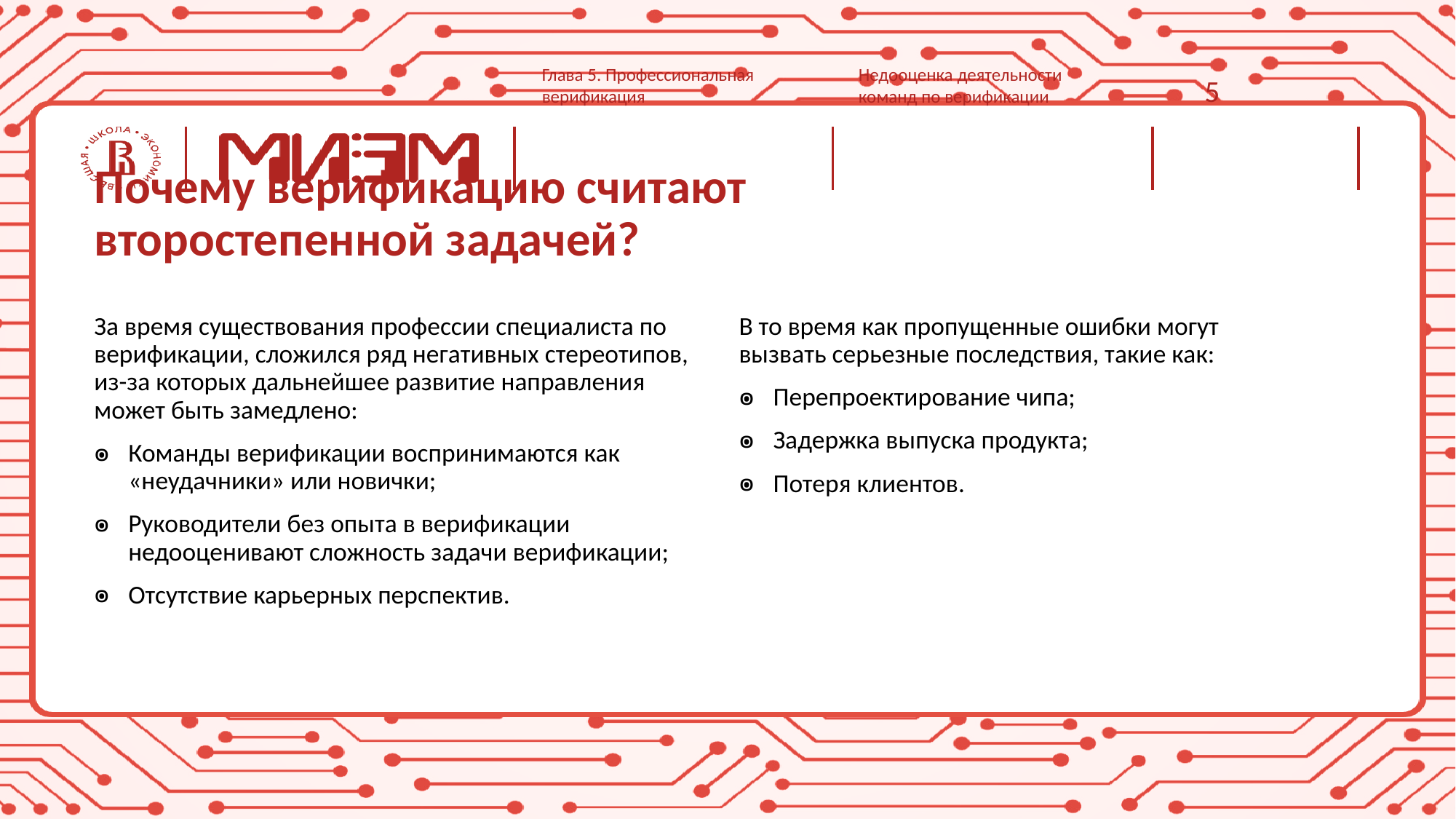

Глава 5. Профессиональная верификация
Недооценка деятельности команд по верификации
5
# Почему верификацию считают второстепенной задачей?
В то время как пропущенные ошибки могут вызвать серьезные последствия, такие как:
Перепроектирование чипа;
Задержка выпуска продукта;
Потеря клиентов.

За время существования профессии специалиста по верификации, сложился ряд негативных стереотипов, из-за которых дальнейшее развитие направления может быть замедлено:
Команды верификации воспринимаются как «неудачники» или новички;
Руководители без опыта в верификации недооценивают сложность задачи верификации;
Отсутствие карьерных перспектив.